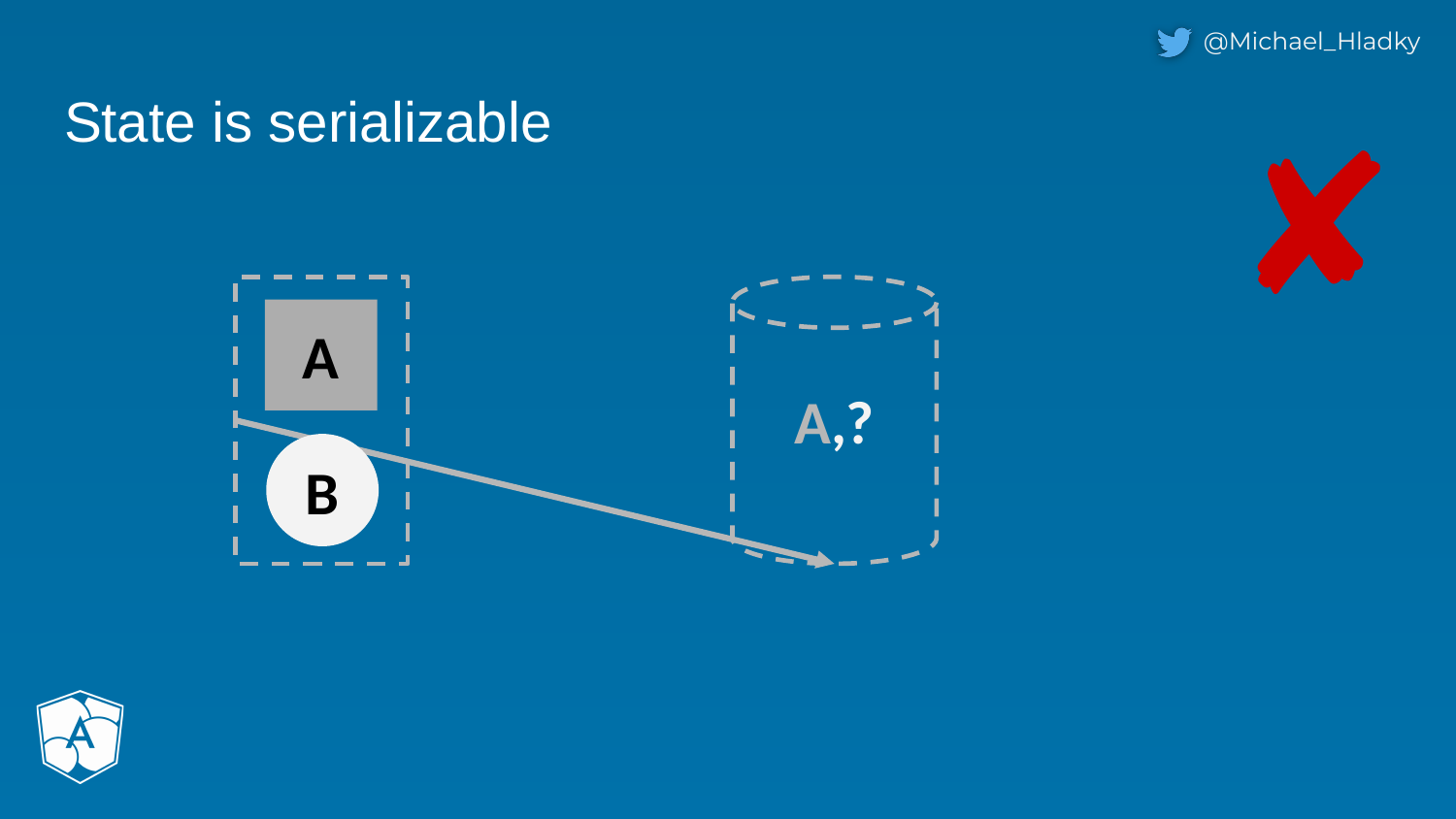

# State is serializable
✘

A
A,?
B